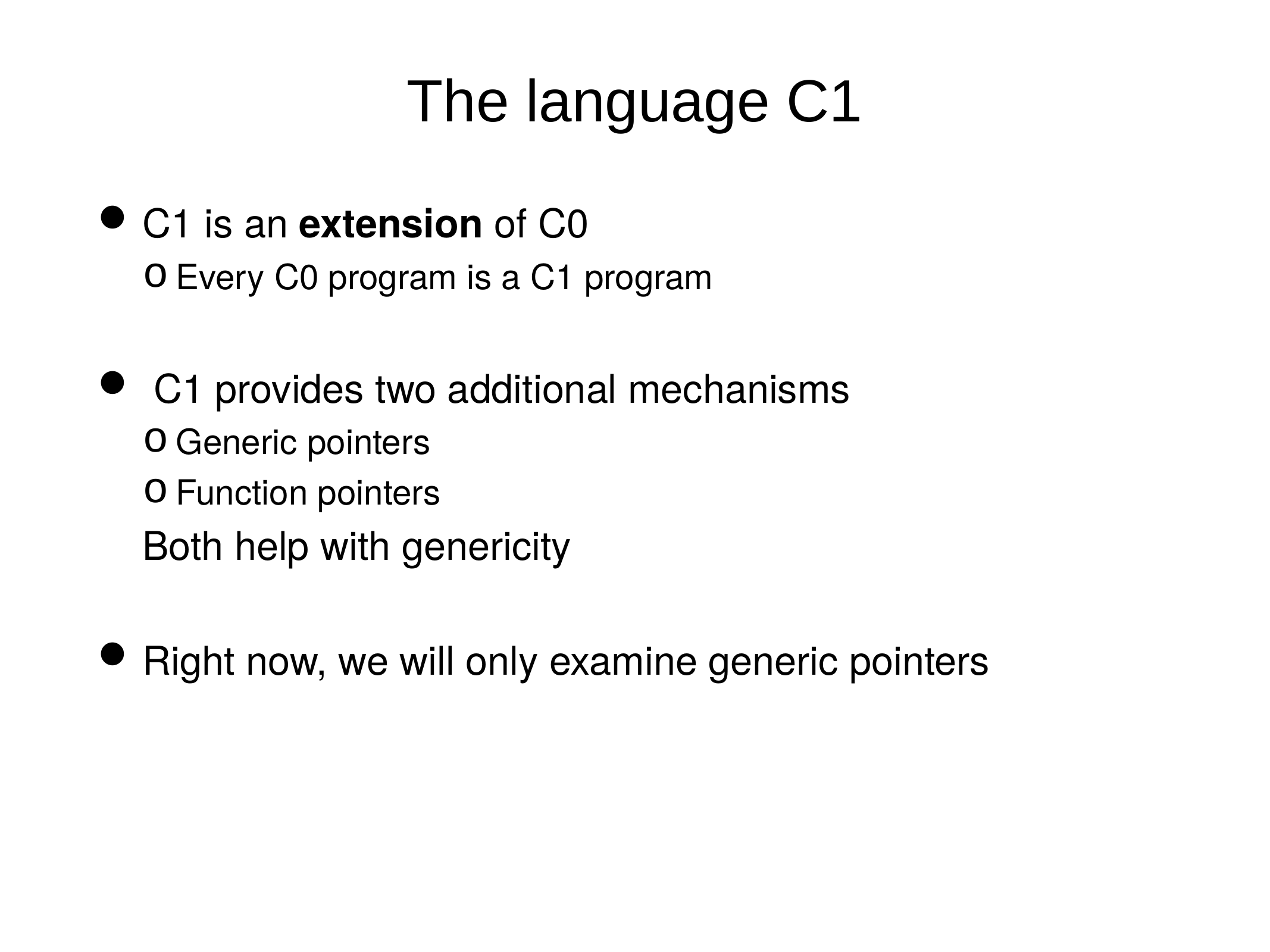

# The language C1
C1 is an extension of C0
Every C0 program is a C1 program

 C1 provides two additional mechanisms
Generic pointers
Function pointers
Both help with genericity

Right now, we will only examine generic pointers